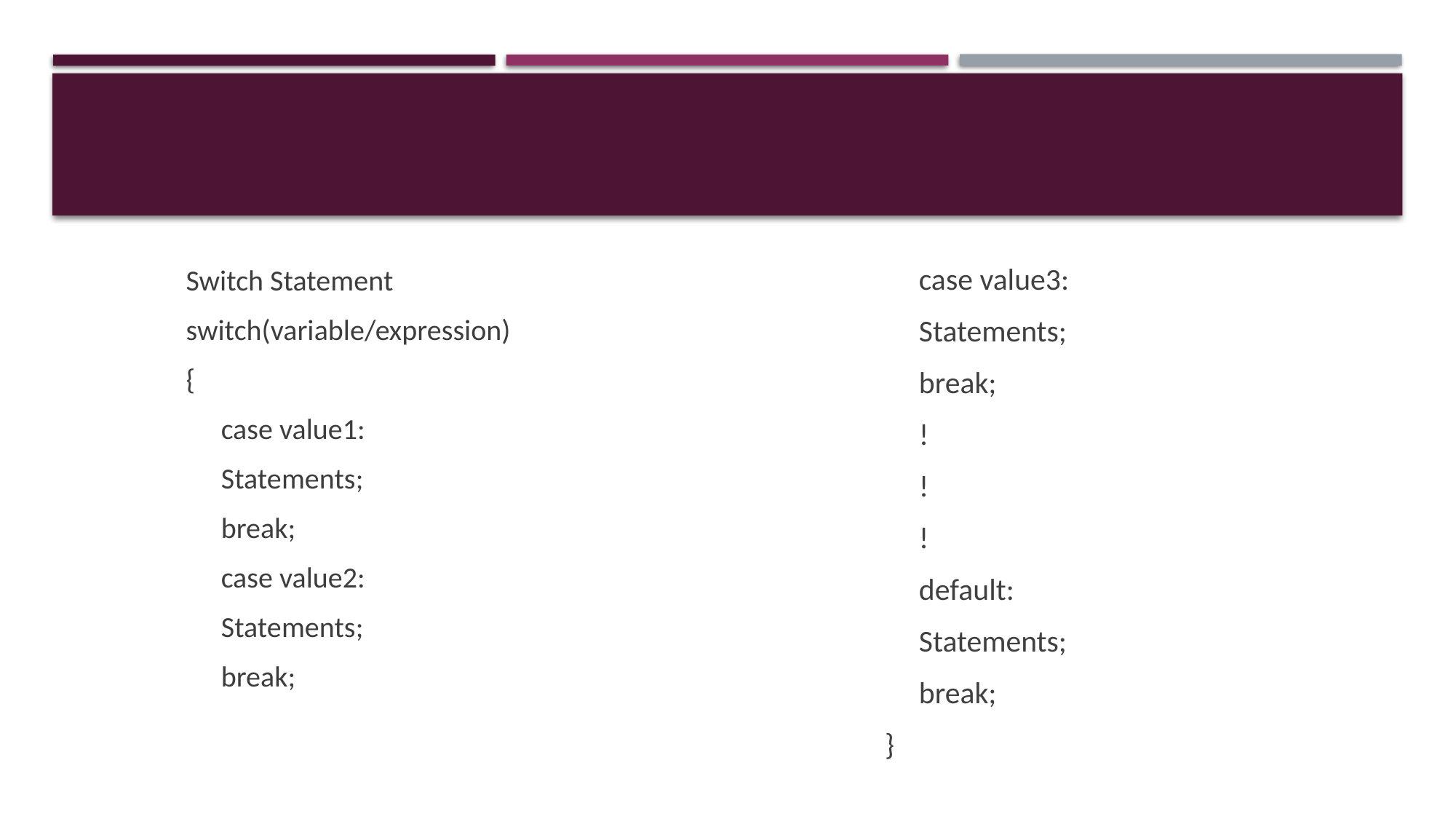

Switch Statement
switch(variable/expression)
{
 	case value1:
	Statements;
	break;
	case value2:
	Statements;
	break;

	case value3:
	Statements;
	break;
	!
	!
	!
	default:
	Statements;
	break;
}